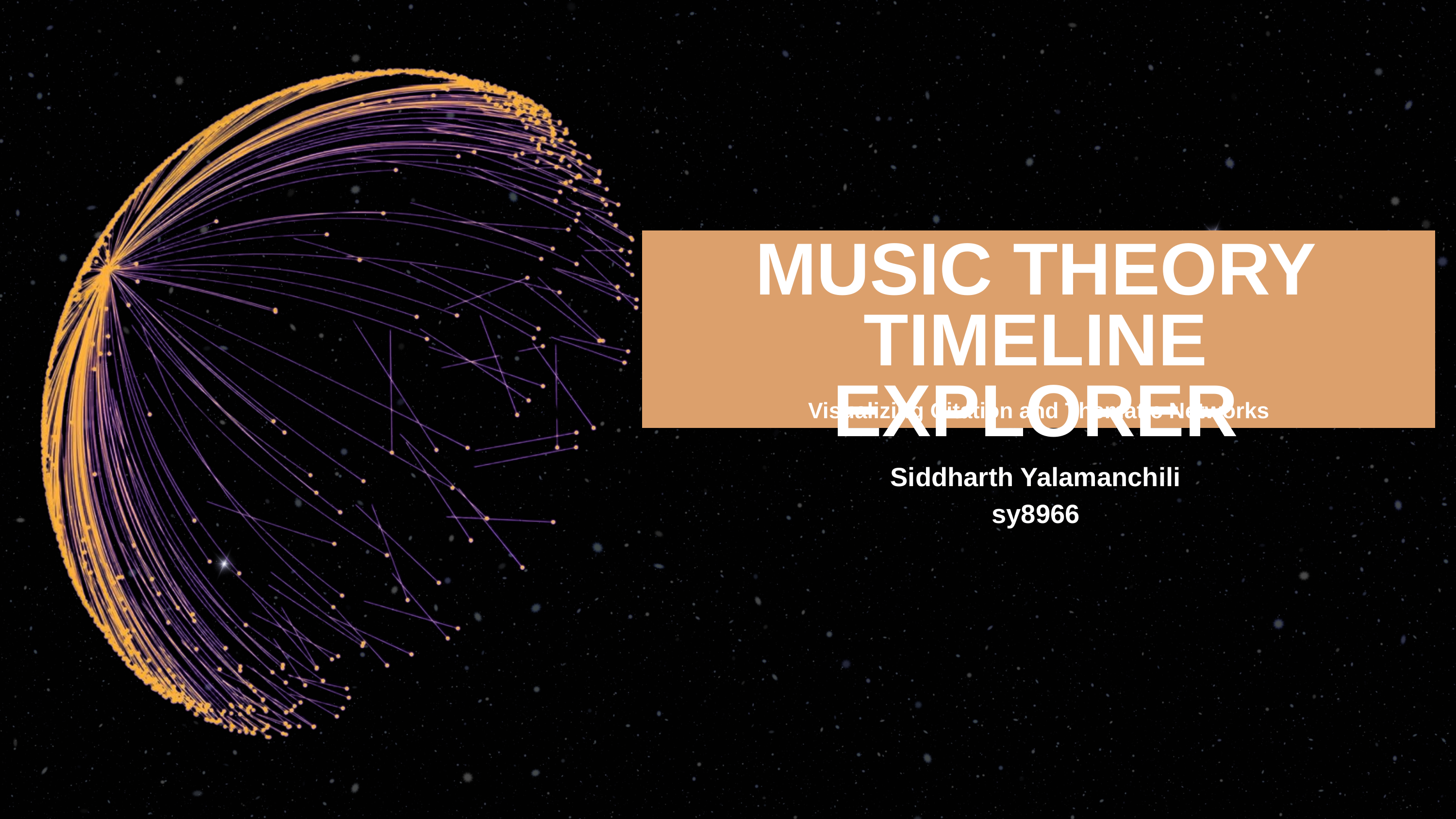

MUSIC THEORY TIMELINE EXPLORER

Visualizing Citation and Thematic Networks
Siddharth Yalamanchili
sy8966